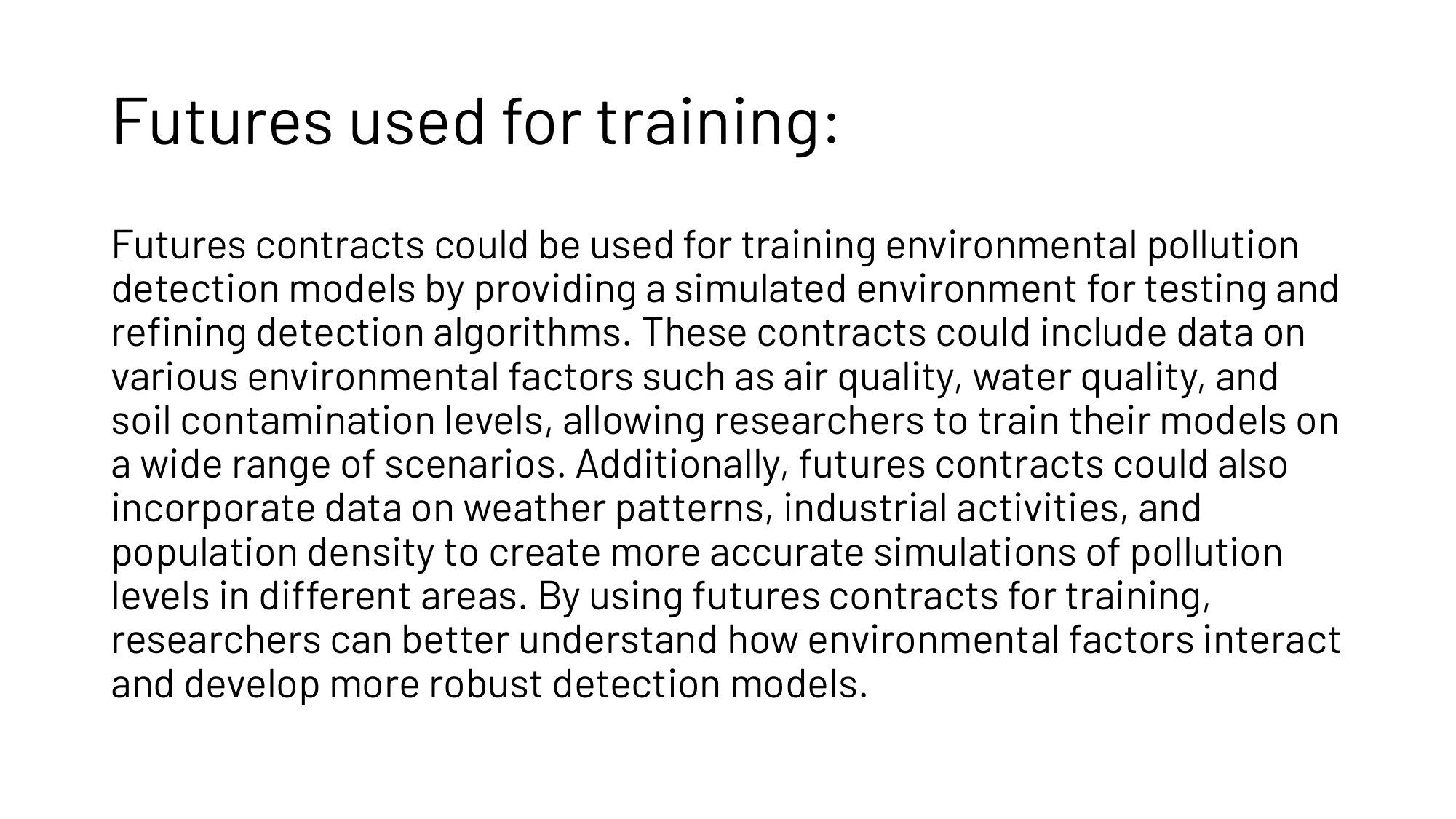

# Futures used for training:
Futures contracts could be used for training environmental pollution detection models by providing a simulated environment for testing and refining detection algorithms. These contracts could include data on various environmental factors such as air quality, water quality, and soil contamination levels, allowing researchers to train their models on a wide range of scenarios. Additionally, futures contracts could also incorporate data on weather patterns, industrial activities, and population density to create more accurate simulations of pollution levels in different areas. By using futures contracts for training, researchers can better understand how environmental factors interact and develop more robust detection models.